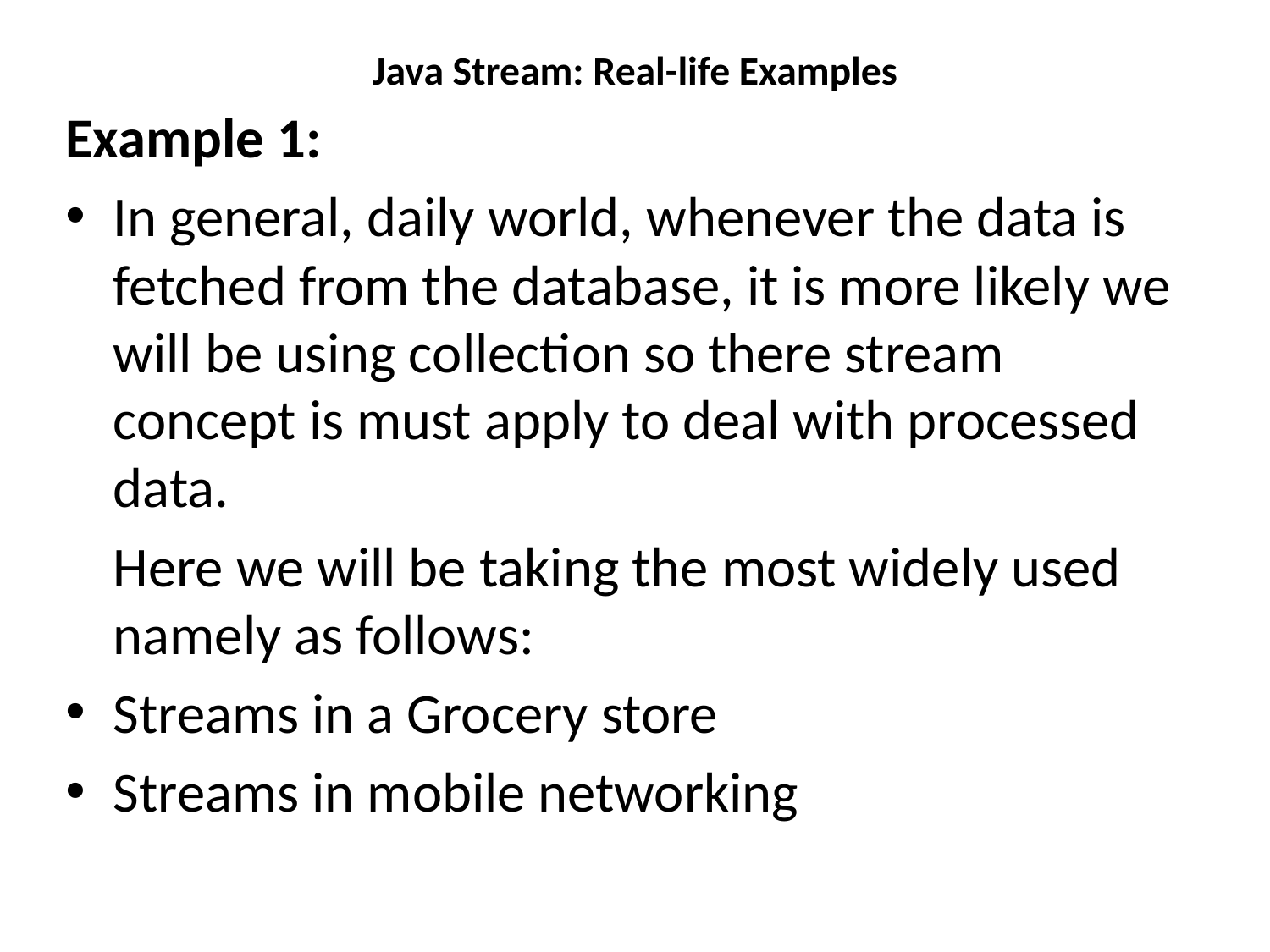

# Java Stream: Real-life Examples
Example 1:
In general, daily world, whenever the data is fetched from the database, it is more likely we will be using collection so there stream concept is must apply to deal with processed data.
	Here we will be taking the most widely used namely as follows:
Streams in a Grocery store
Streams in mobile networking